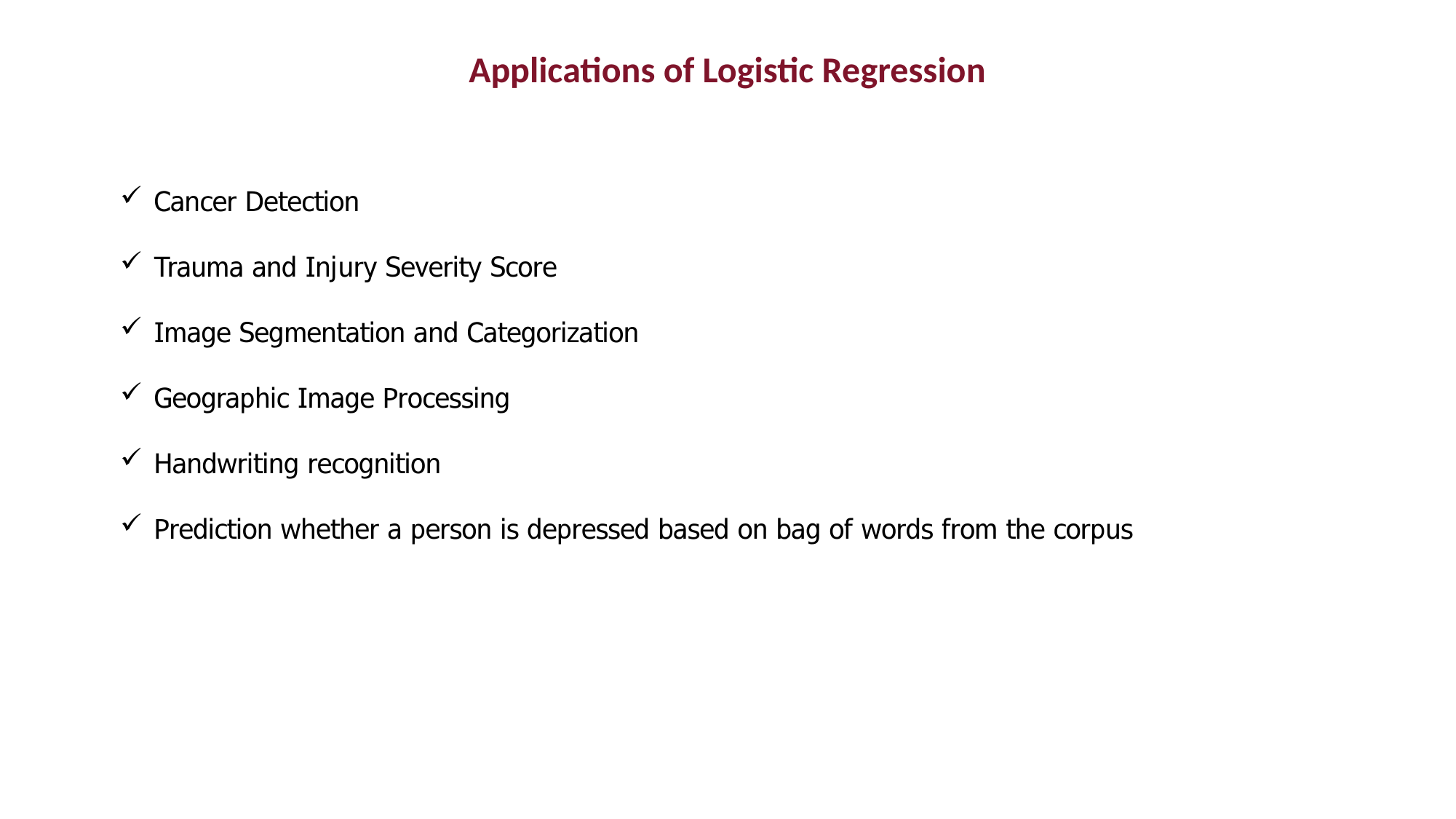

Applications of Logistic Regression

Cancer Detection

Trauma and Injury Severity Score

Image Segmentation and Categorization

Geographic Image Processing

Handwriting recognition

Prediction whether a person is depressed based on bag of words from the corpus